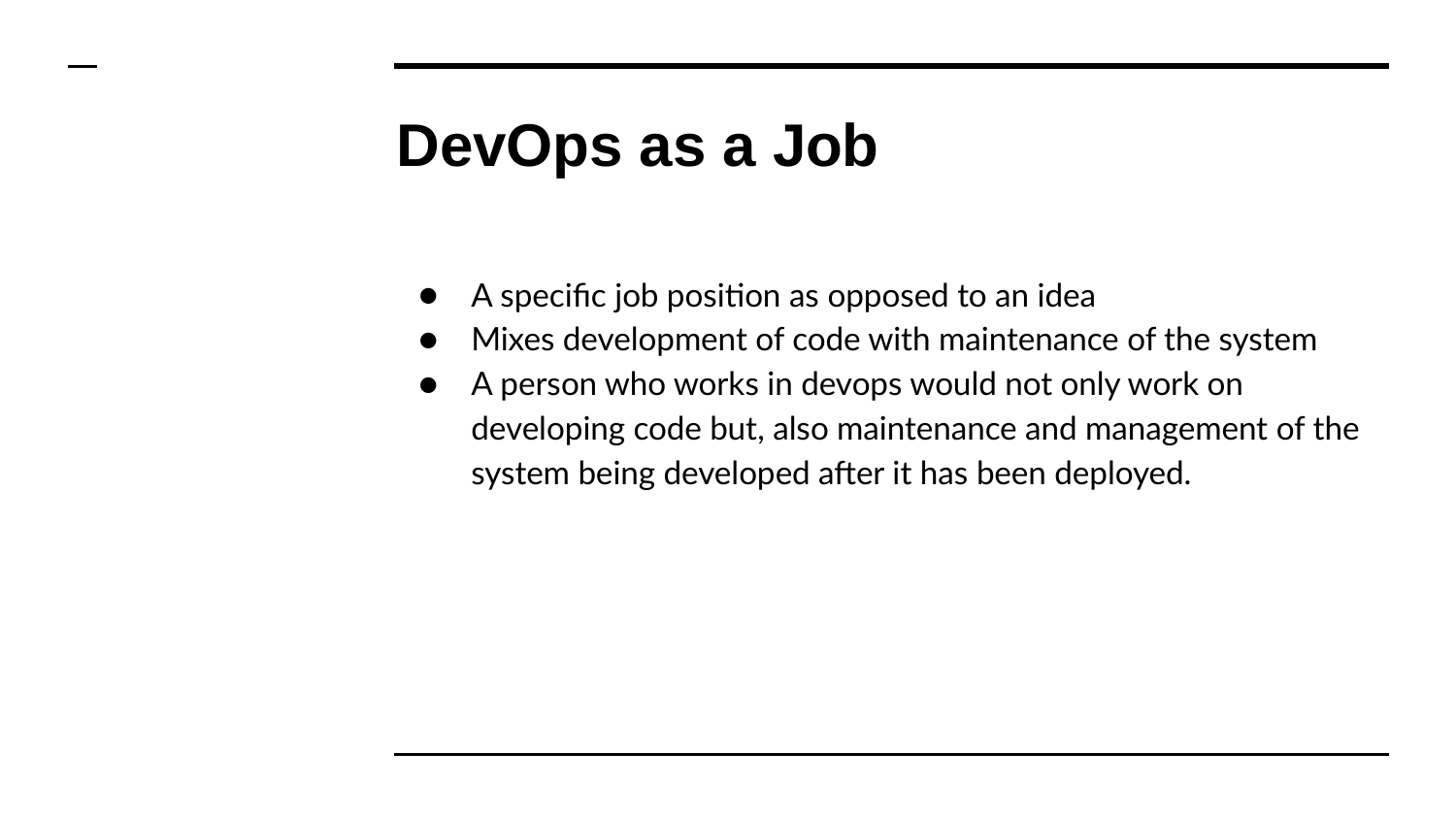

# DevOps as a Job
A specific job position as opposed to an idea
Mixes development of code with maintenance of the system
A person who works in devops would not only work on developing code but, also maintenance and management of the system being developed after it has been deployed.